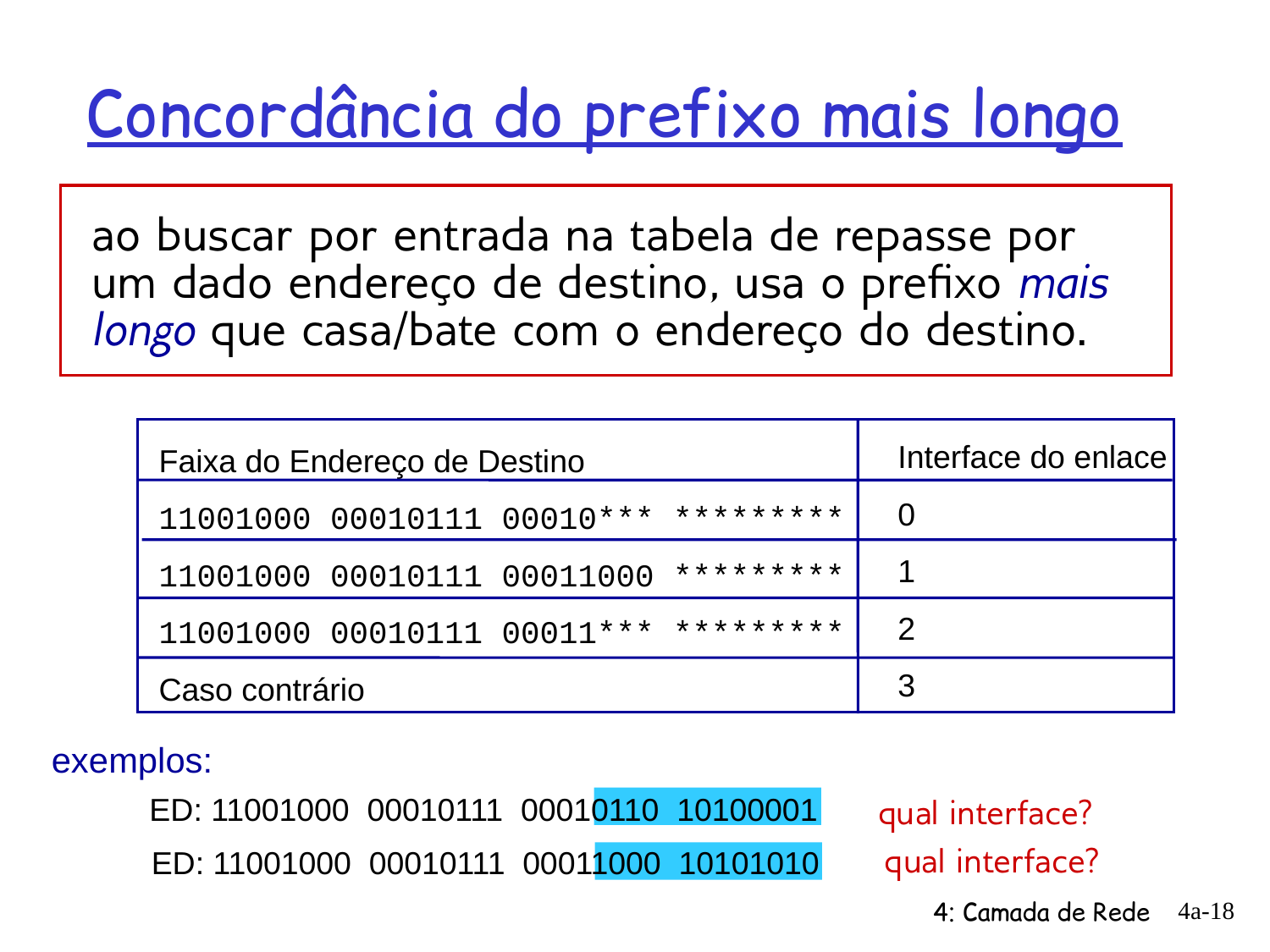

# Concordância do prefixo mais longo

ao buscar por entrada na tabela de repasse por um dado endereço de destino, usa o prefixo mais longo que casa/bate com o endereço do destino.
Faixa do Endereço de Destino
11001000 00010111 00010*** *********
11001000 00010111 00011000 *********
11001000 00010111 00011*** *********
Caso contrário
Interface do enlace
0
1
2
3

exemplos:
qual interface?
ED: 11001000  00010111  00010110  10100001

qual interface?
ED: 11001000  00010111  00011000  10101010

4a-18
4: Camada de Rede